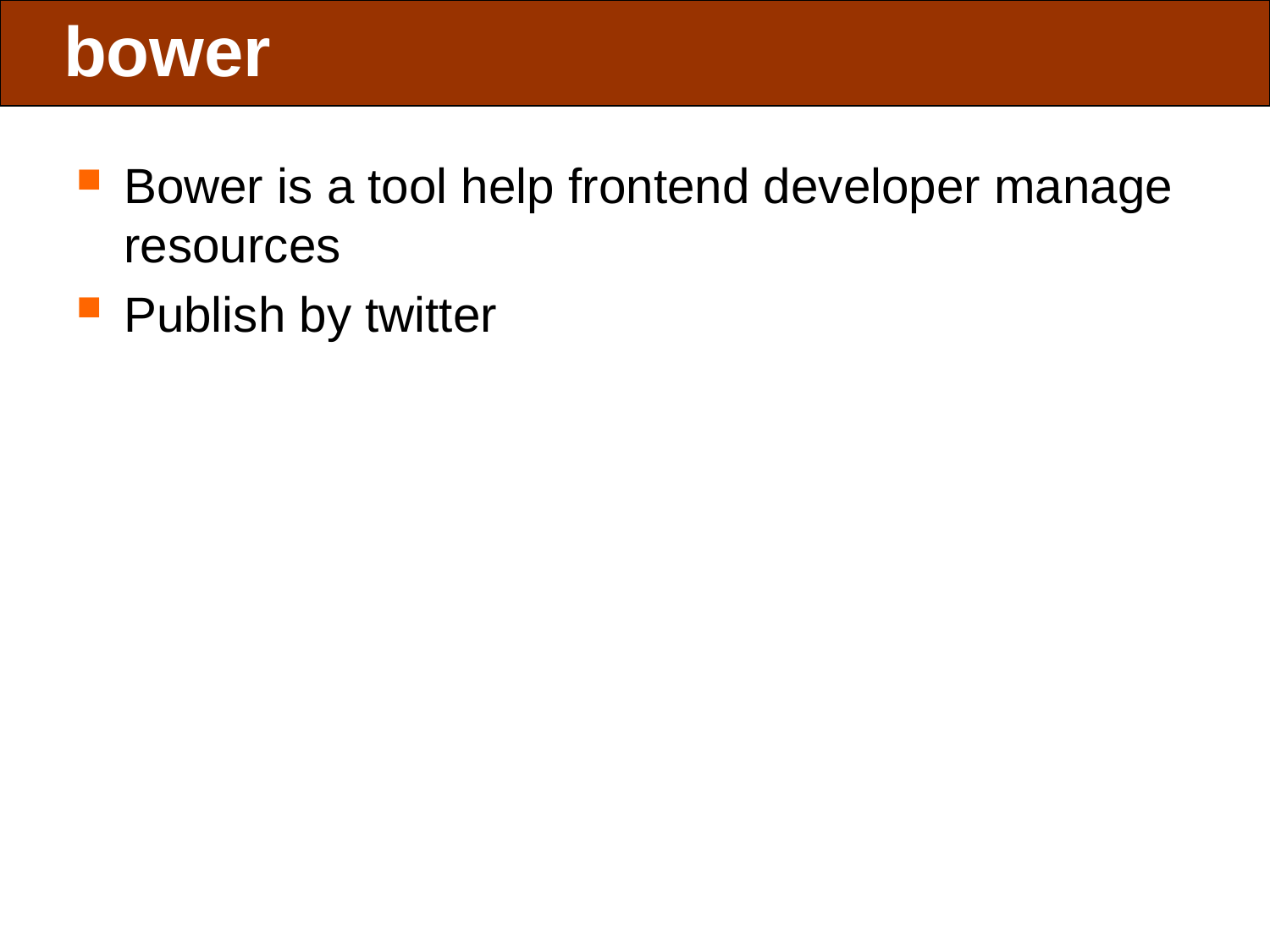

# bower
Bower is a tool help frontend developer manage resources
Publish by twitter